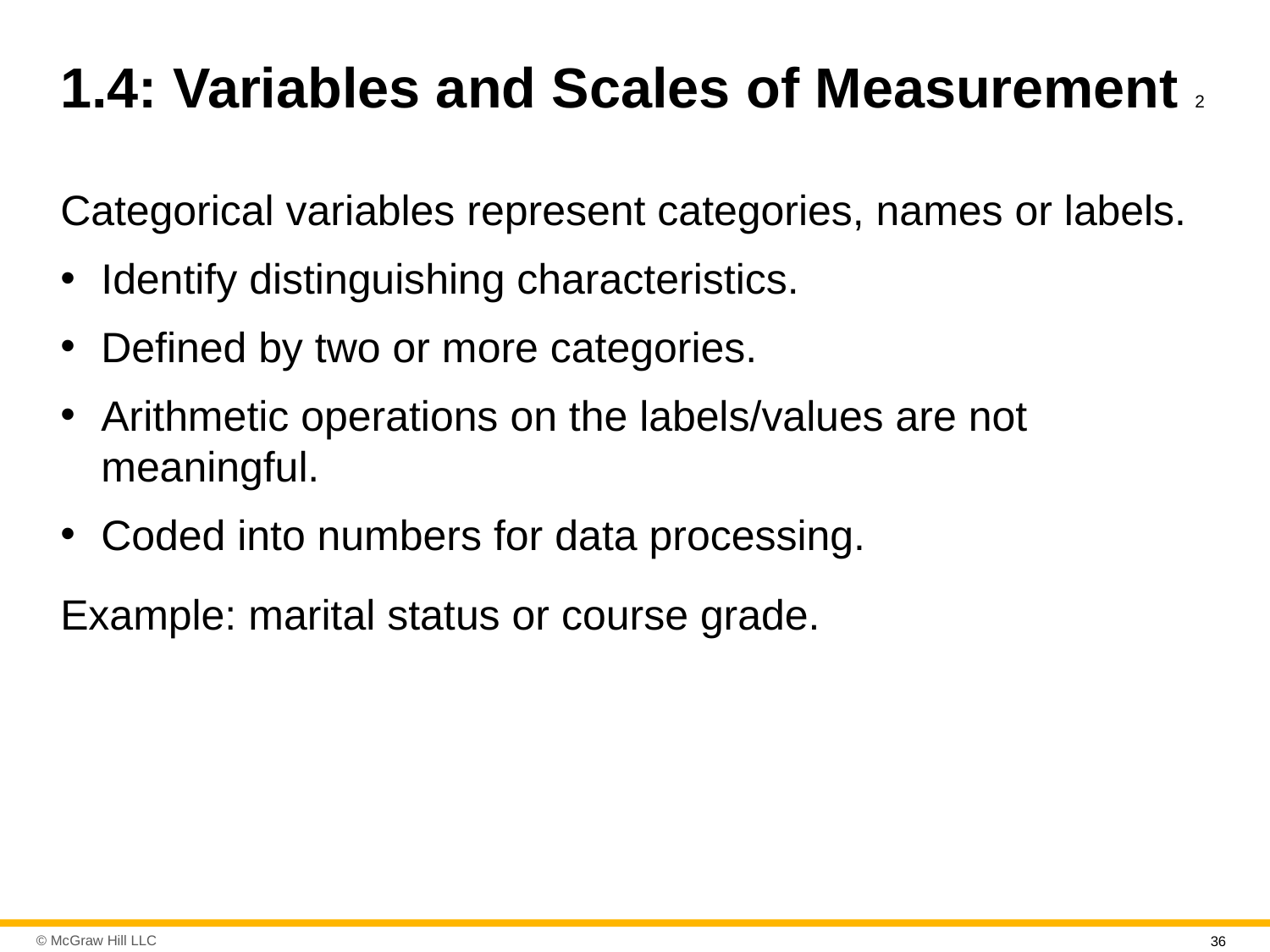

# 1.4: Variables and Scales of Measurement 2
Categorical variables represent categories, names or labels.
Identify distinguishing characteristics.
Defined by two or more categories.
Arithmetic operations on the labels/values are not meaningful.
Coded into numbers for data processing.
Example: marital status or course grade.
36